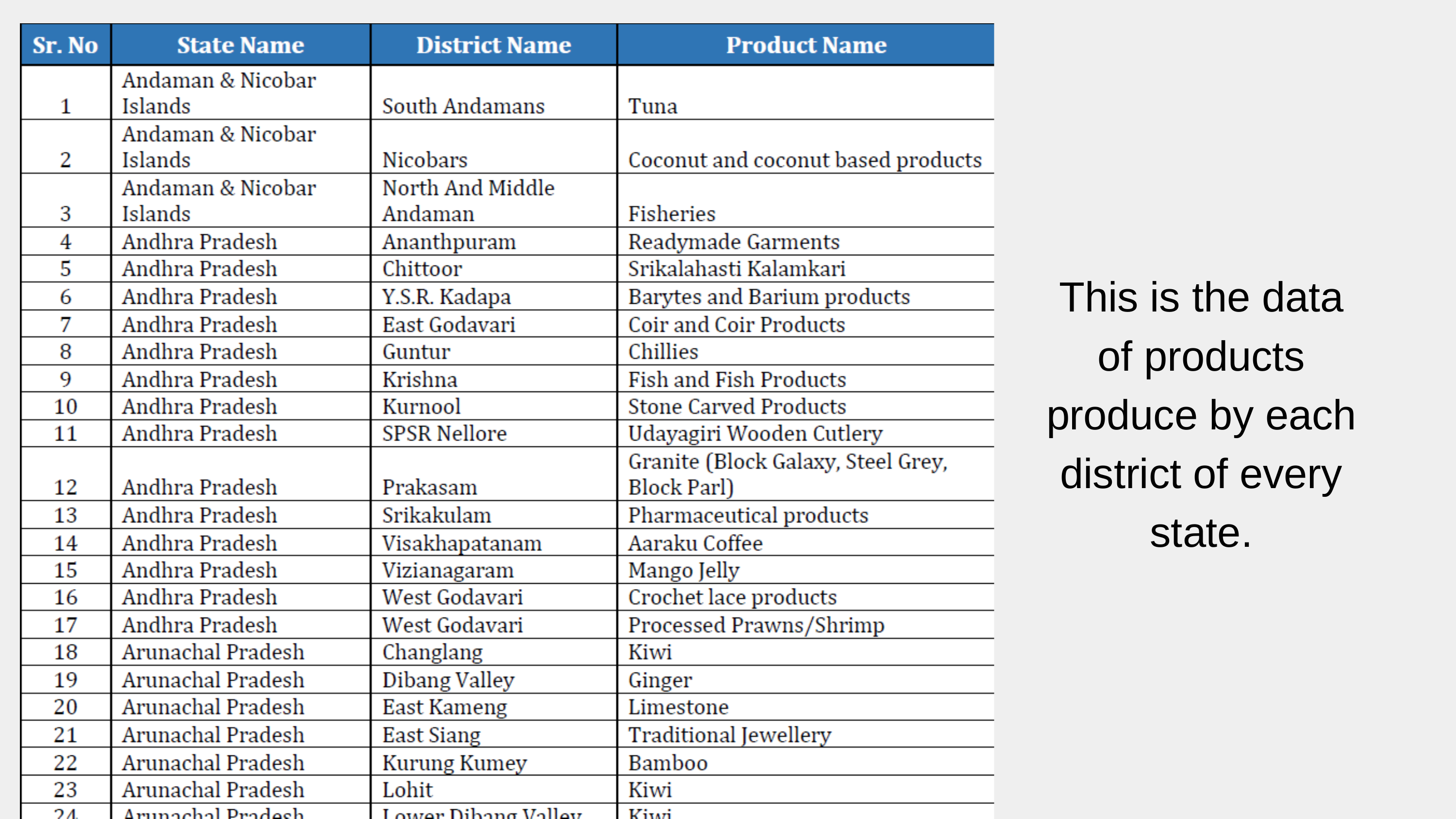

This is the data of products produce by each district of every state.